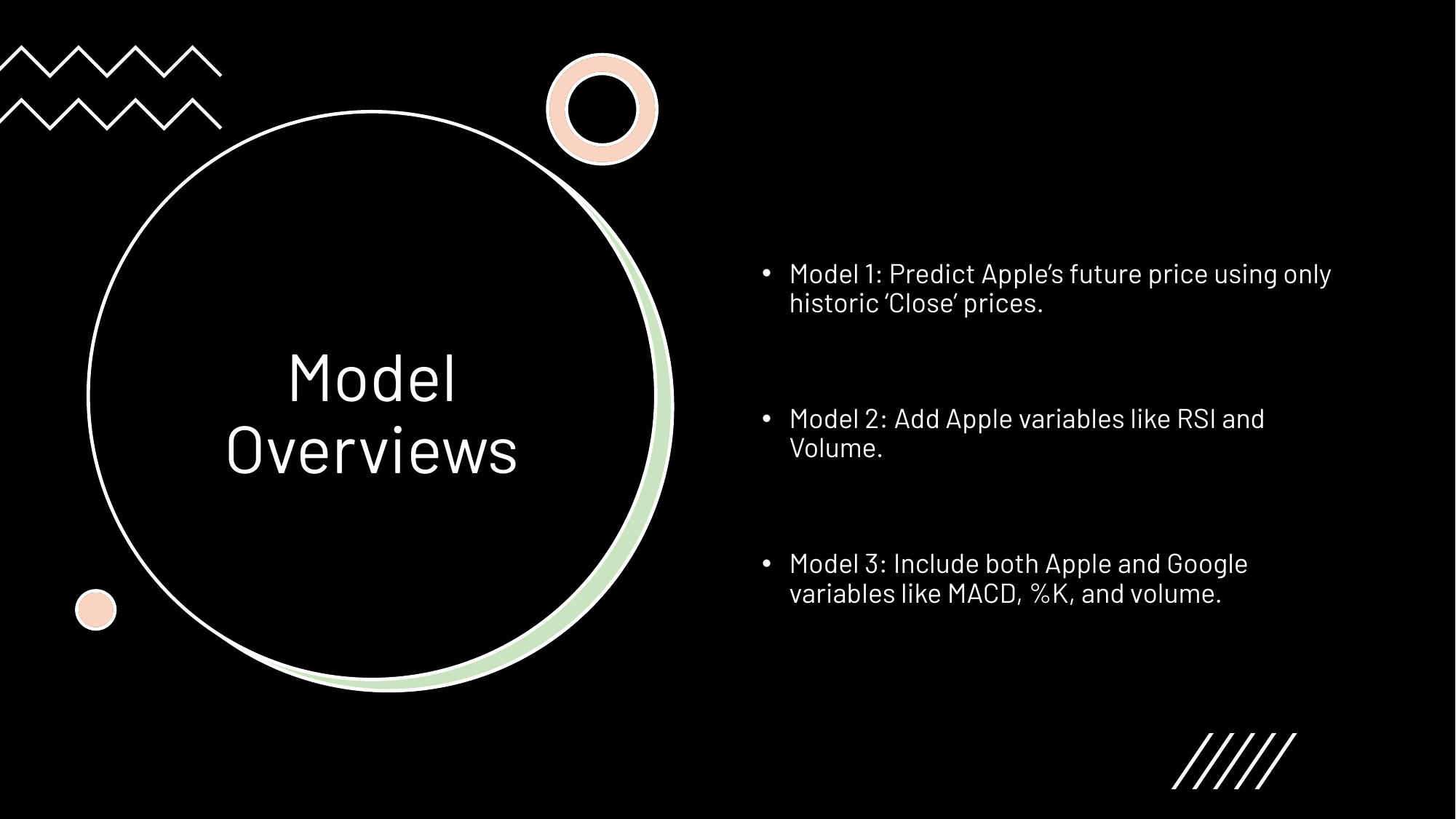

# Model Overviews
Model 1: Predict Apple’s future price using only historic ‘Close’ prices.

Model 2: Add Apple variables like RSI and Volume.

Model 3: Include both Apple and Google variables like MACD, %K, and volume.